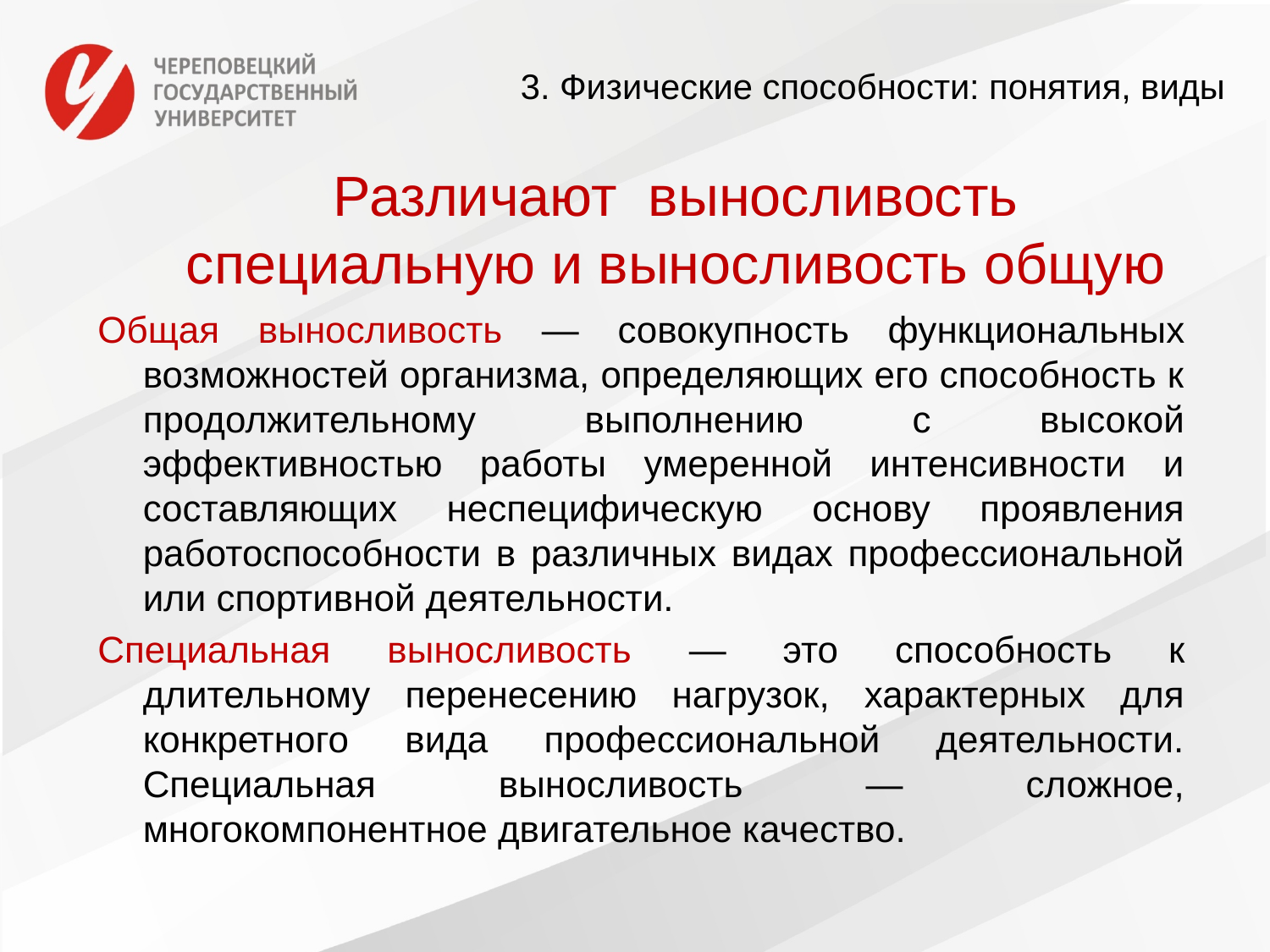

3. Физические способности: понятия, виды
# Различают  выносливость специальную и выносливость общую
Общая выносливость — совокупность функциональных возможностей организма, определяющих его способность к продолжительному выполнению с высокой эффективностью работы умеренной интенсивности и составляющих неспецифическую основу проявления работоспособности в различных видах профессиональной или спортивной деятельности.
Специальная выносливость — это способность к длительному перенесению нагрузок, характерных для конкретного вида профессиональной деятельности. Специальная выносливость — сложное, многокомпонентное двигательное качество.